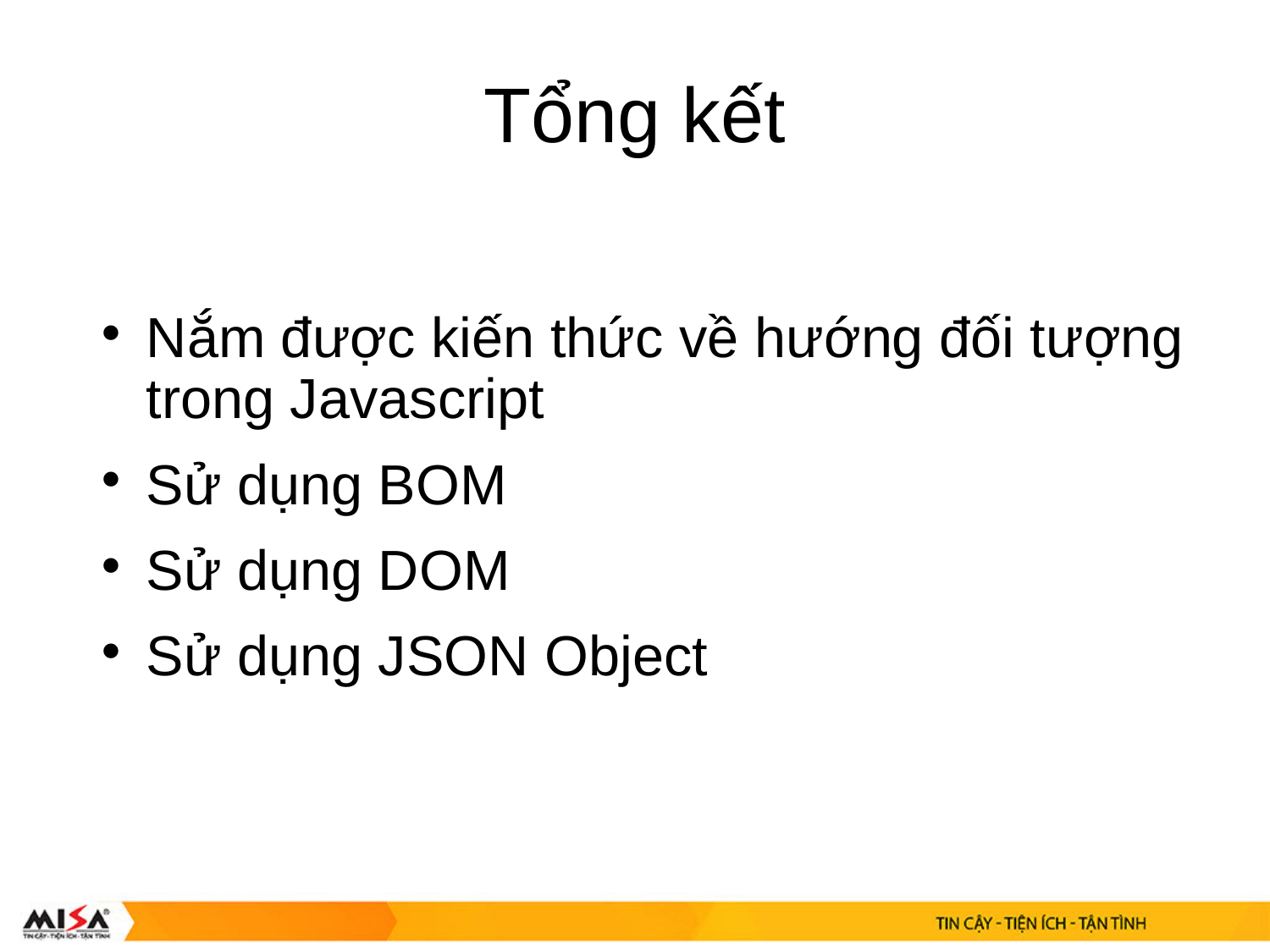

# Tổng kết
Nắm được kiến thức về hướng đối tượng trong Javascript
Sử dụng BOM
Sử dụng DOM
Sử dụng JSON Object